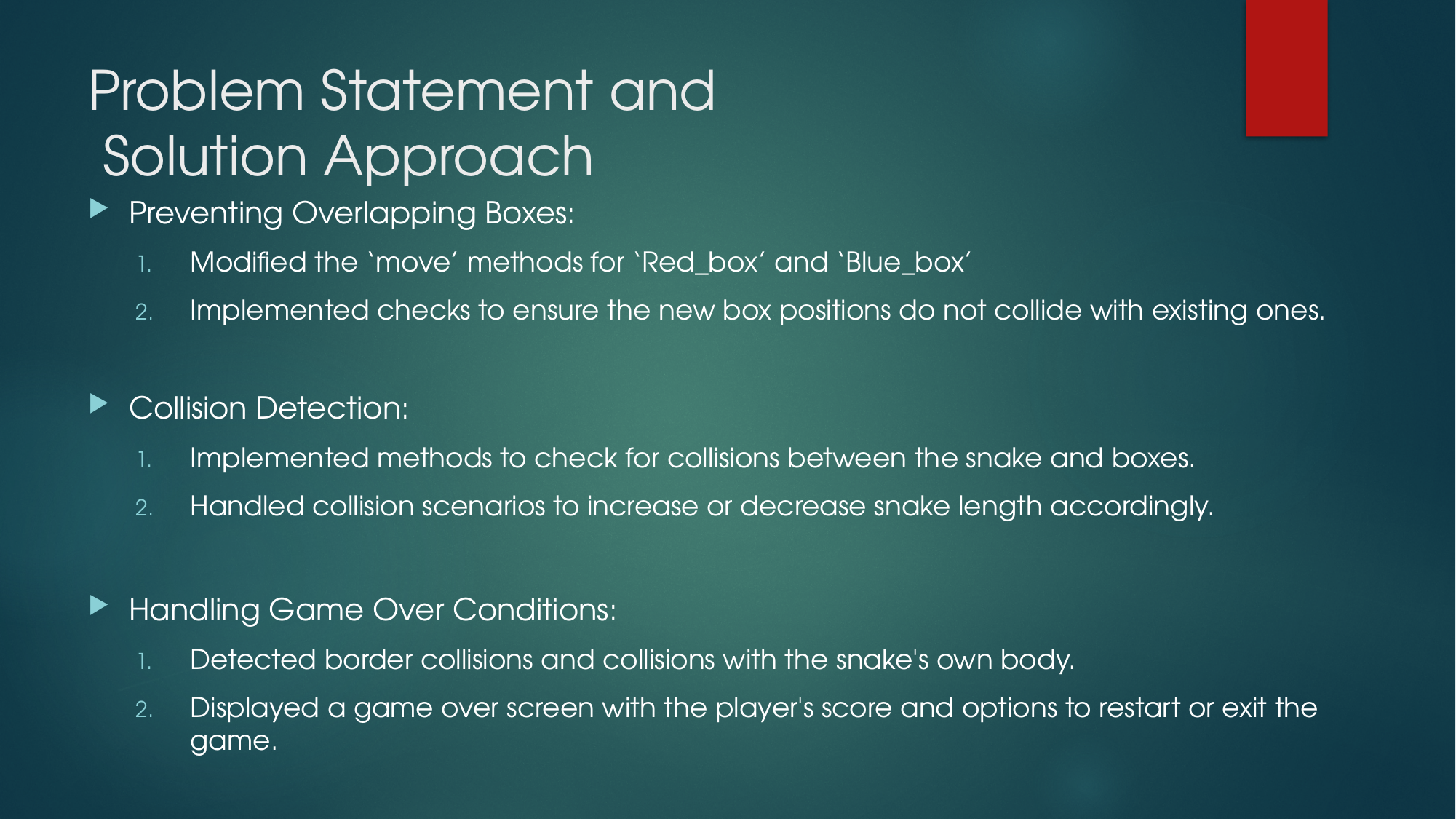

# Problem Statement and Solution Approach
Preventing Overlapping Boxes:
Modified the ‘move’ methods for ‘Red_box’ and ‘Blue_box’
Implemented checks to ensure the new box positions do not collide with existing ones.

Collision Detection:
Implemented methods to check for collisions between the snake and boxes.
Handled collision scenarios to increase or decrease snake length accordingly.

Handling Game Over Conditions:
Detected border collisions and collisions with the snake's own body.
Displayed a game over screen with the player's score and options to restart or exit the game.